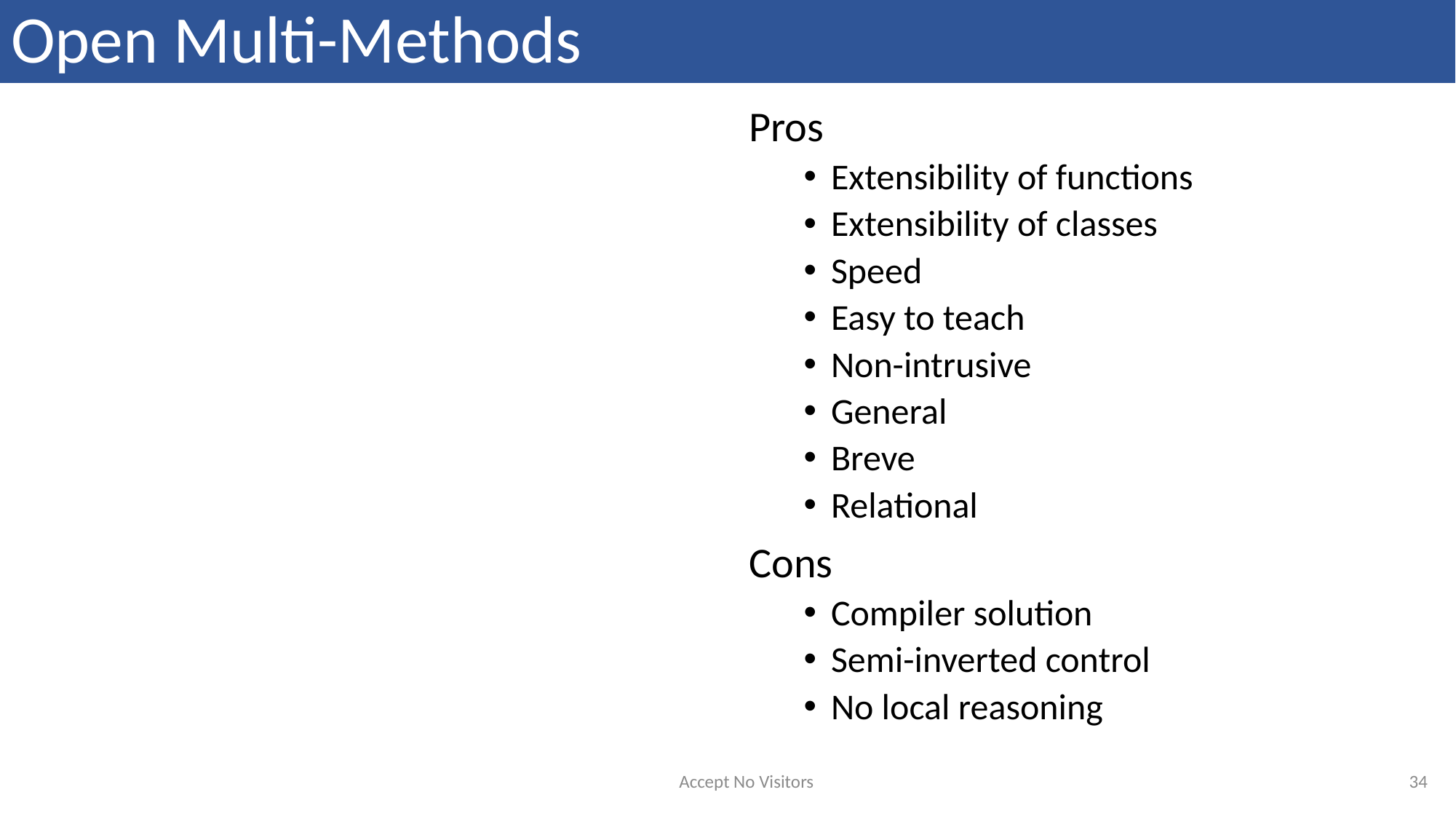

# Open Multi-Methods

Pros
Extensibility of functions
Extensibility of classes
Speed
Easy to teach
Non-intrusive
General
Breve
Relational
Cons
Compiler solution
Semi-inverted control
No local reasoning

34
Accept No Visitors